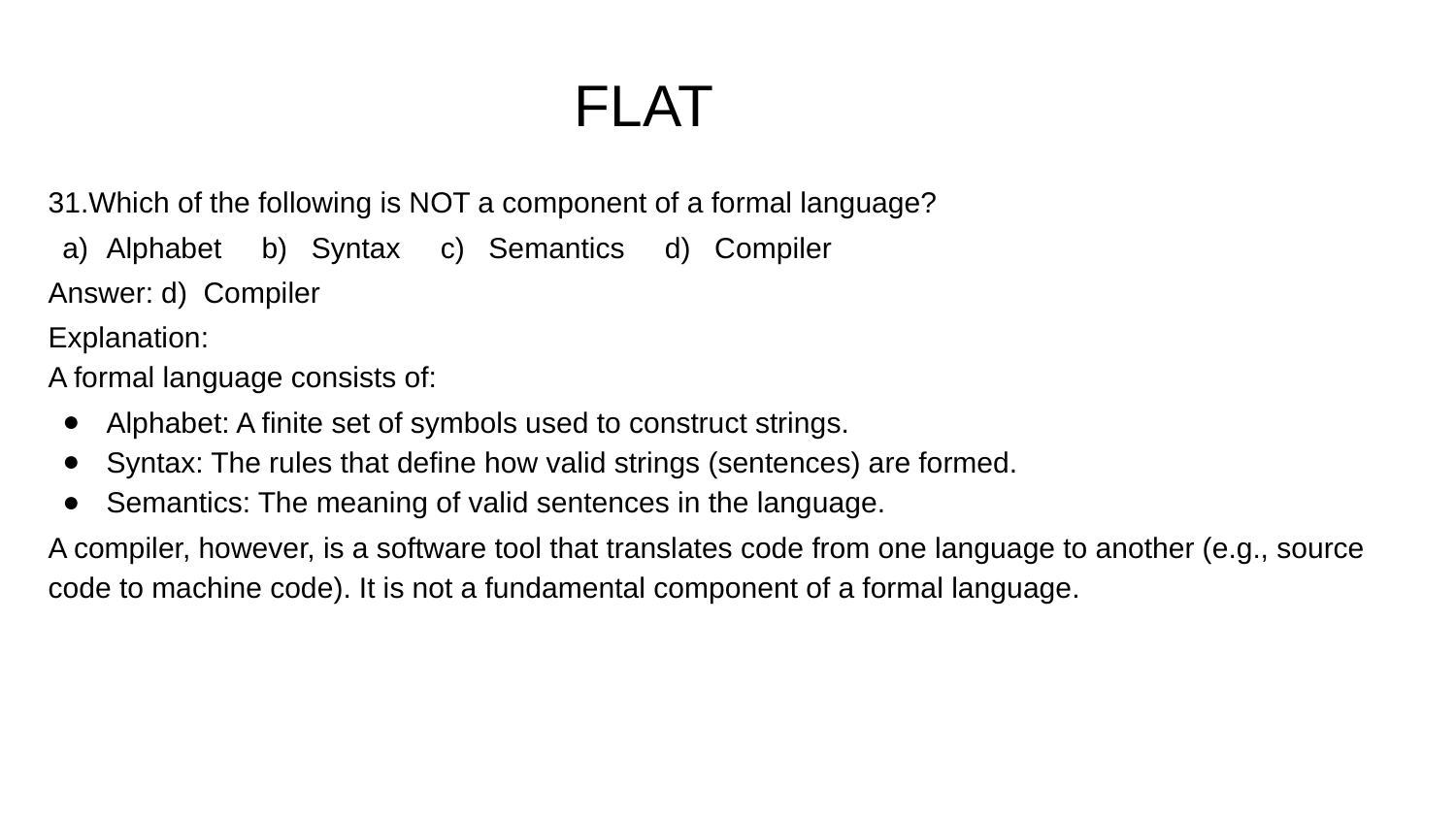

FLAT
31.Which of the following is NOT a component of a formal language?
Alphabet     b)   Syntax     c)   Semantics     d)   Compiler
Answer: d)  Compiler
Explanation:
A formal language consists of:
Alphabet: A finite set of symbols used to construct strings.
Syntax: The rules that define how valid strings (sentences) are formed.
Semantics: The meaning of valid sentences in the language.
A compiler, however, is a software tool that translates code from one language to another (e.g., source code to machine code). It is not a fundamental component of a formal language.